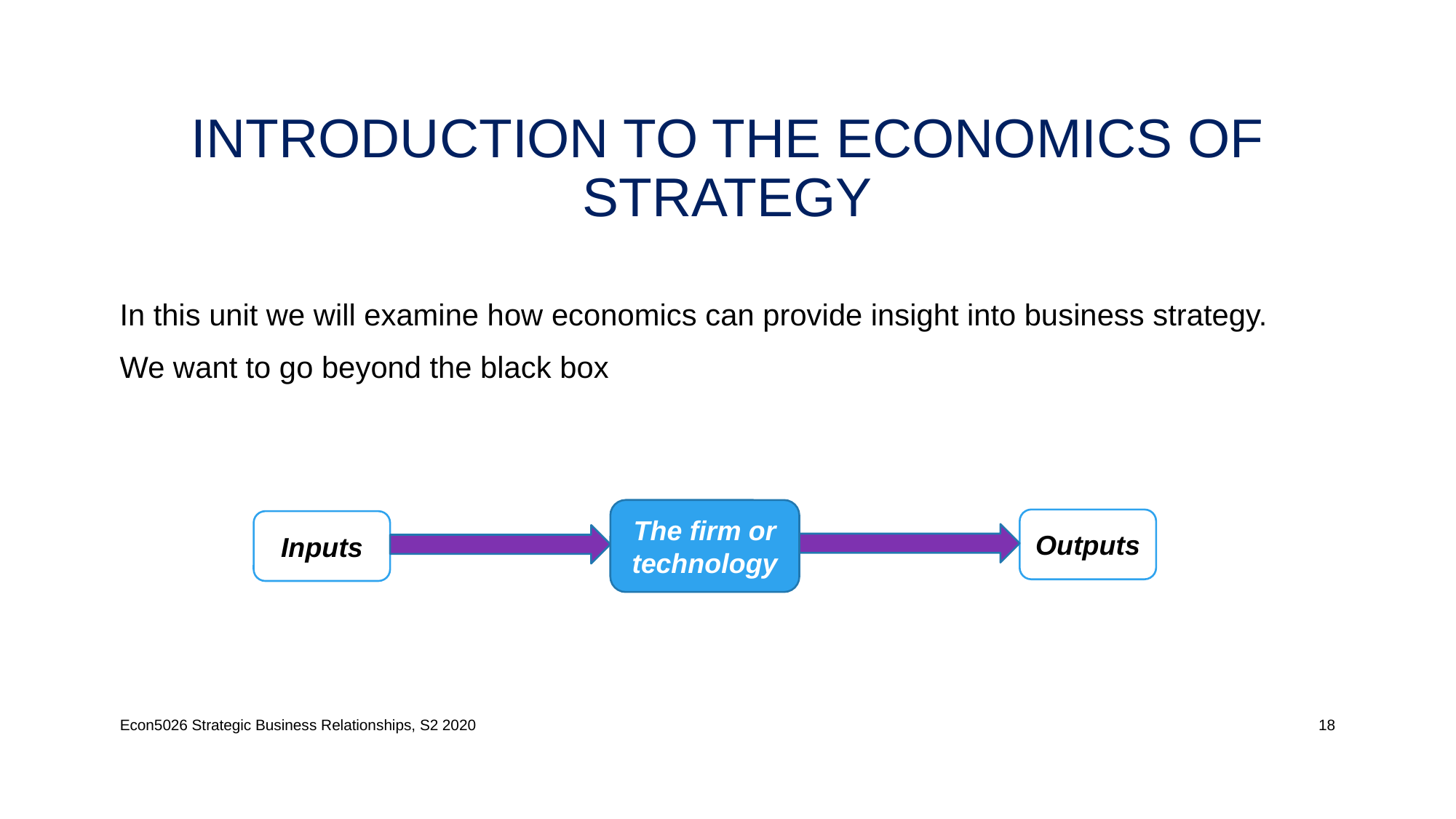

# Introduction to the Economics of Strategy
In this unit we will examine how economics can provide insight into business strategy.
We want to go beyond the black box

The firm or technology
Outputs
Inputs

Econ5026 Strategic Business Relationships, S2 2020
18